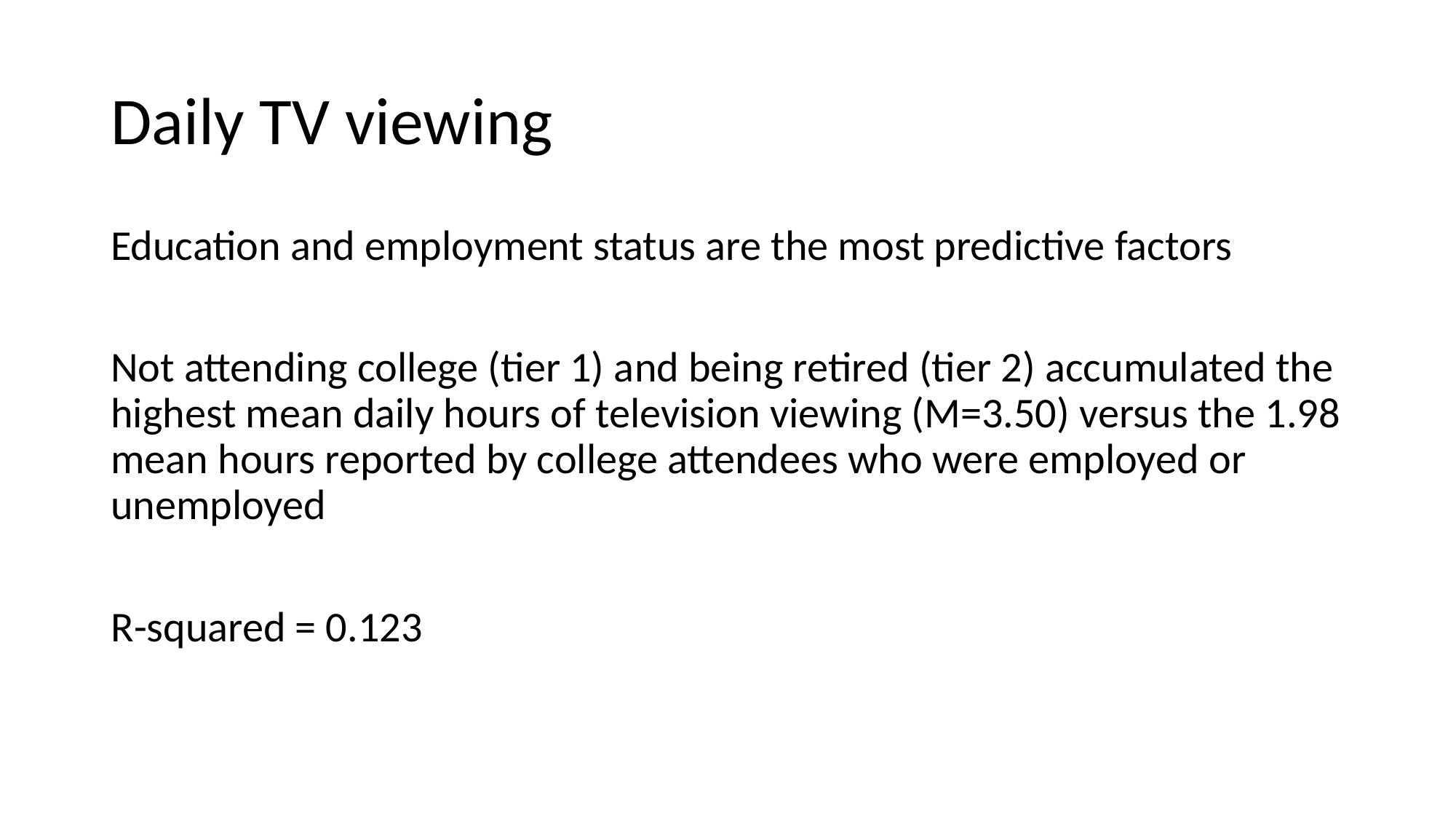

# Daily TV viewing
Education and employment status are the most predictive factors

Not attending college (tier 1) and being retired (tier 2) accumulated the highest mean daily hours of television viewing (M=3.50) versus the 1.98 mean hours reported by college attendees who were employed or unemployed

R-squared = 0.123